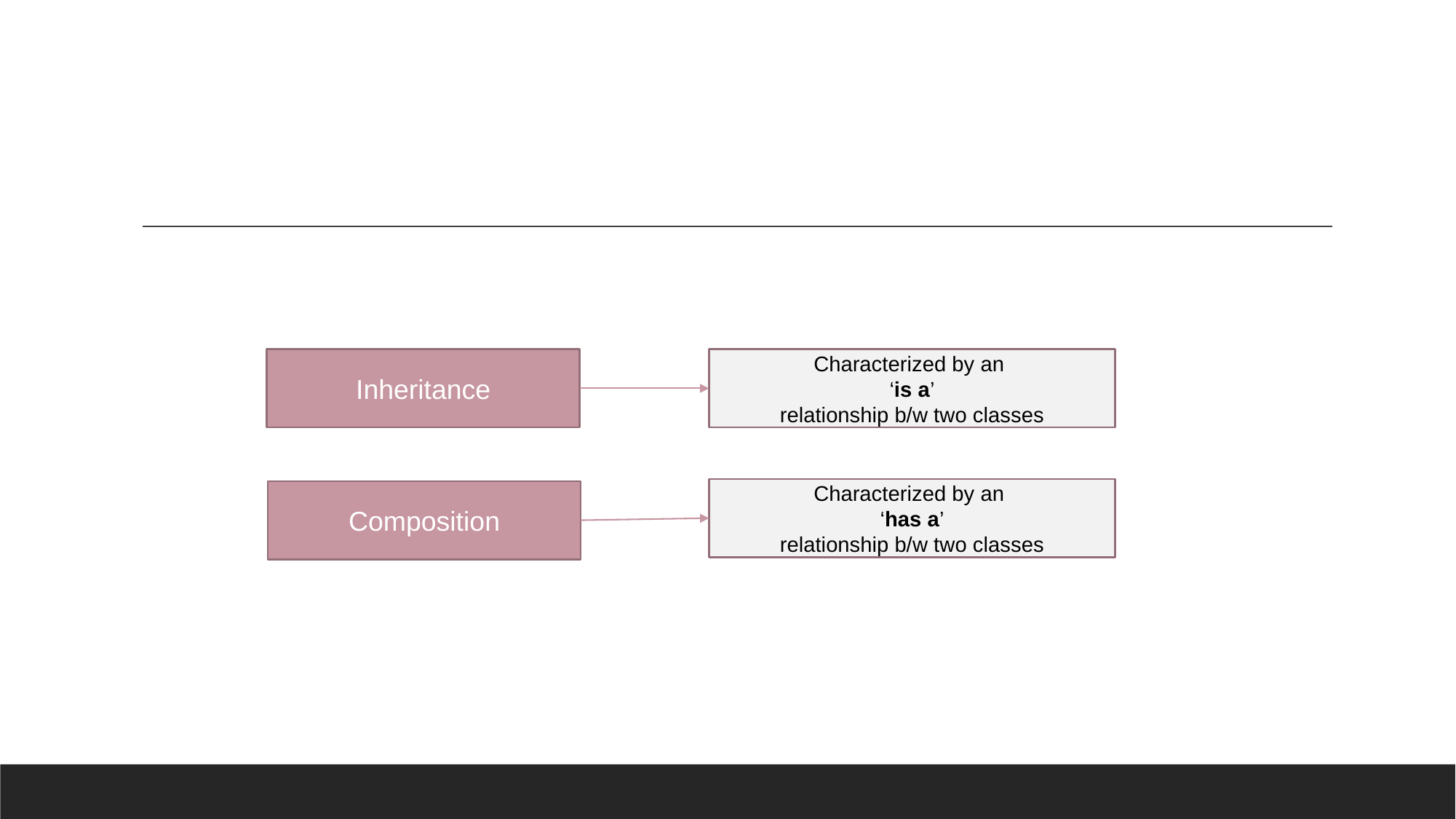

Inheritance
Characterized by an
‘is a’
relationship b/w two classes
Characterized by an
‘has a’
relationship b/w two classes
Composition